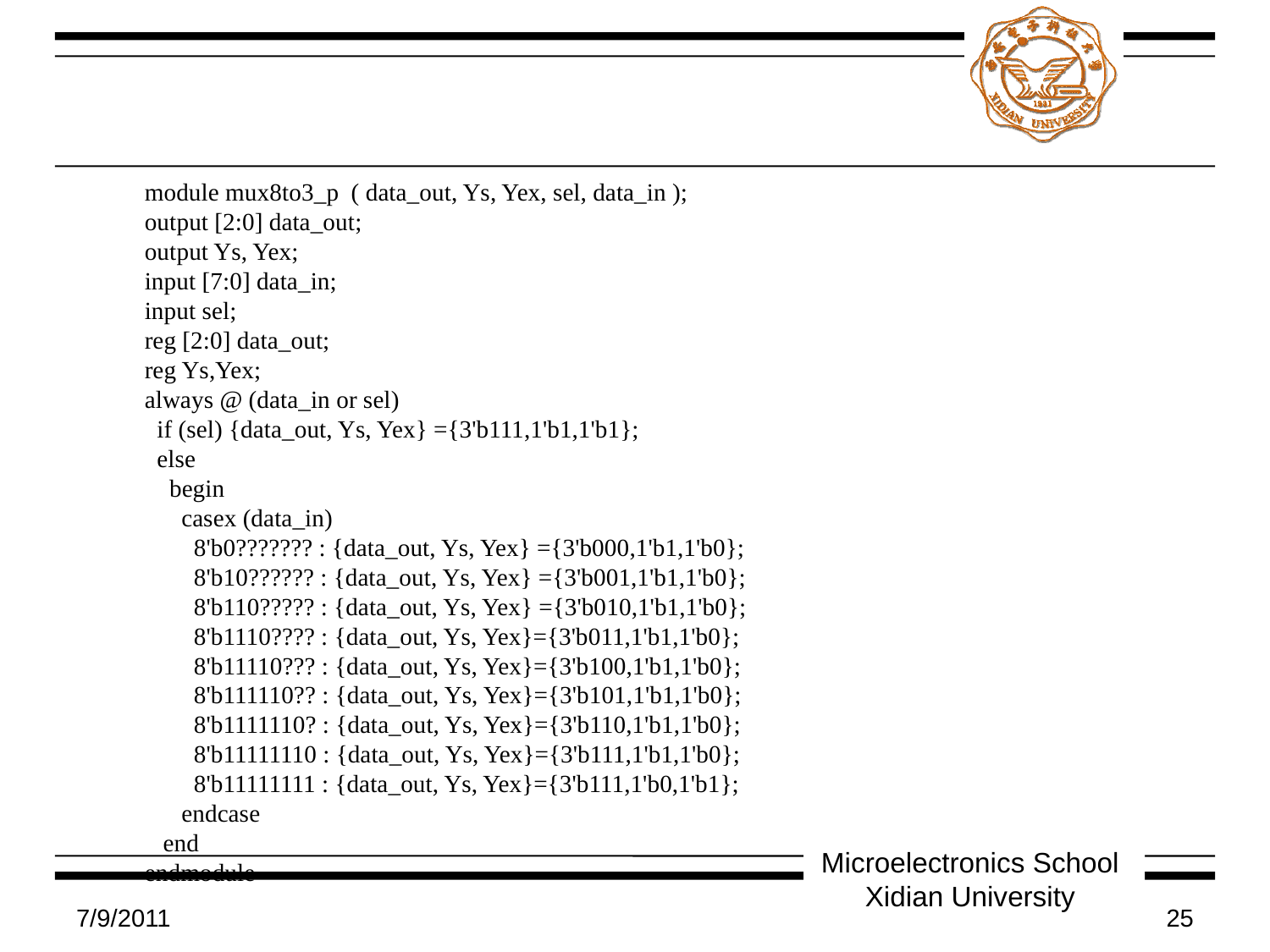

#
module mux8to3_p  ( data_out, Ys, Yex, sel, data_in );
output [2:0] data_out;
output Ys, Yex;
input [7:0] data_in;
input sel;
reg [2:0] data_out;
reg Ys,Yex;
always @ (data_in or sel)
  if (sel) {data_out, Ys, Yex} ={3'b111,1'b1,1'b1};
  else
    begin
      casex (data_in)
        8'b0??????? : {data_out, Ys, Yex} ={3'b000,1'b1,1'b0};
        8'b10?????? : {data_out, Ys, Yex} ={3'b001,1'b1,1'b0};
        8'b110????? : {data_out, Ys, Yex} ={3'b010,1'b1,1'b0};
        8'b1110???? : {data_out, Ys, Yex}={3'b011,1'b1,1'b0};
        8'b11110??? : {data_out, Ys, Yex}={3'b100,1'b1,1'b0};
        8'b111110?? : {data_out, Ys, Yex}={3'b101,1'b1,1'b0};
        8'b1111110? : {data_out, Ys, Yex}={3'b110,1'b1,1'b0};
        8'b11111110 : {data_out, Ys, Yex}={3'b111,1'b1,1'b0};
        8'b11111111 : {data_out, Ys, Yex}={3'b111,1'b0,1'b1};
      endcase
   end
endmodule
Microelectronics School  Xidian University
7/9/2011
25